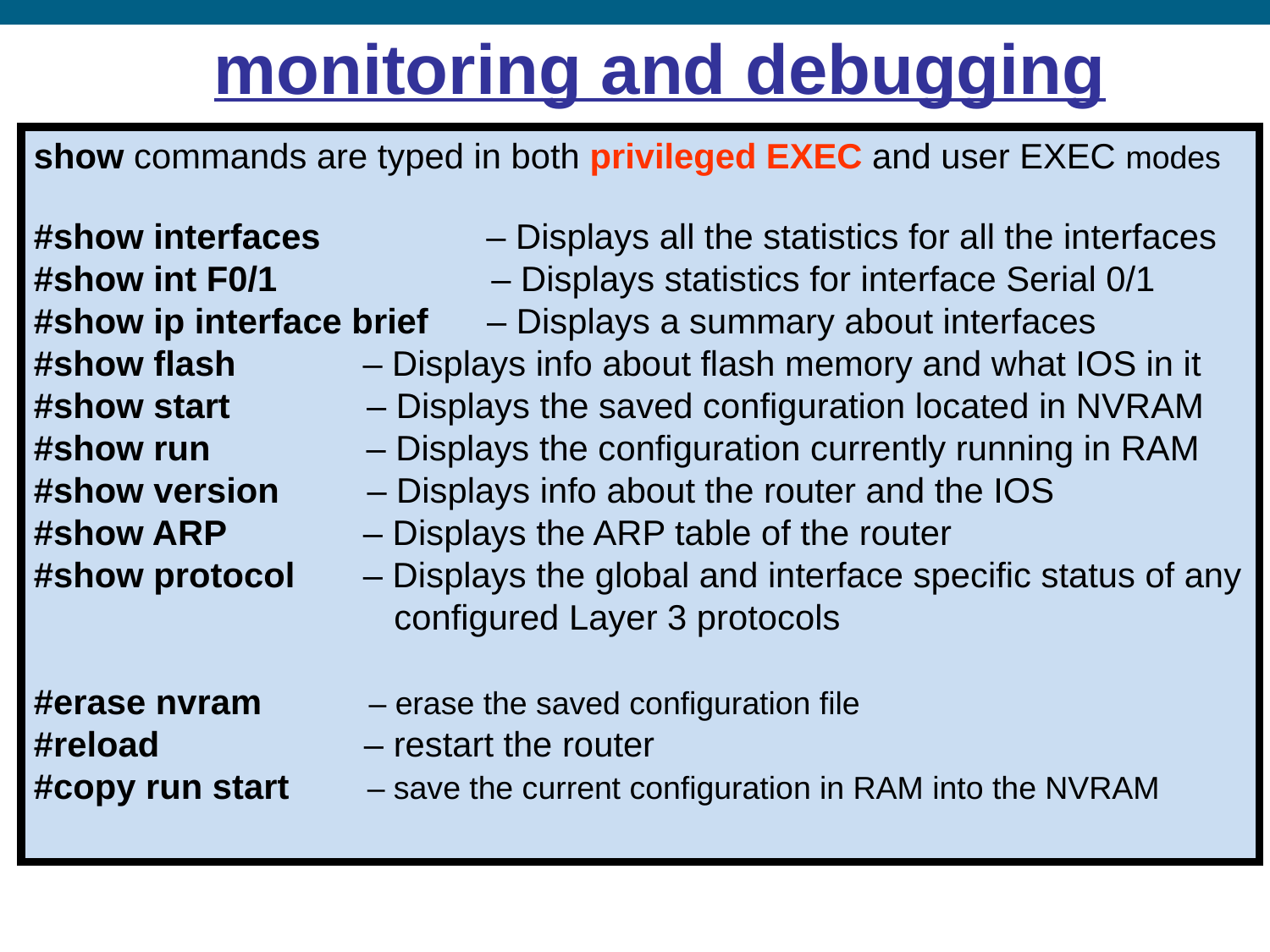

# monitoring and debugging
show commands are typed in both privileged EXEC and user EXEC modes

#show interfaces                 – Displays all the statistics for all the interfaces
#show int F0/1                      – Displays statistics for interface Serial 0/1
#show ip interface brief      – Displays a summary about interfaces
#show flash             – Displays info about flash memory and what IOS in it
#show start              – Displays the saved configuration located in NVRAM
#show run                – Displays the configuration currently running in RAM
#show version         – Displays info about the router and the IOS
#show ARP              – Displays the ARP table of the router
#show protocol       – Displays the global and interface specific status of any
                                     configured Layer 3 protocols

#erase nvram           – erase the saved configuration file
#reload                     – restart the router
#copy run start        – save the current configuration in RAM into the NVRAM